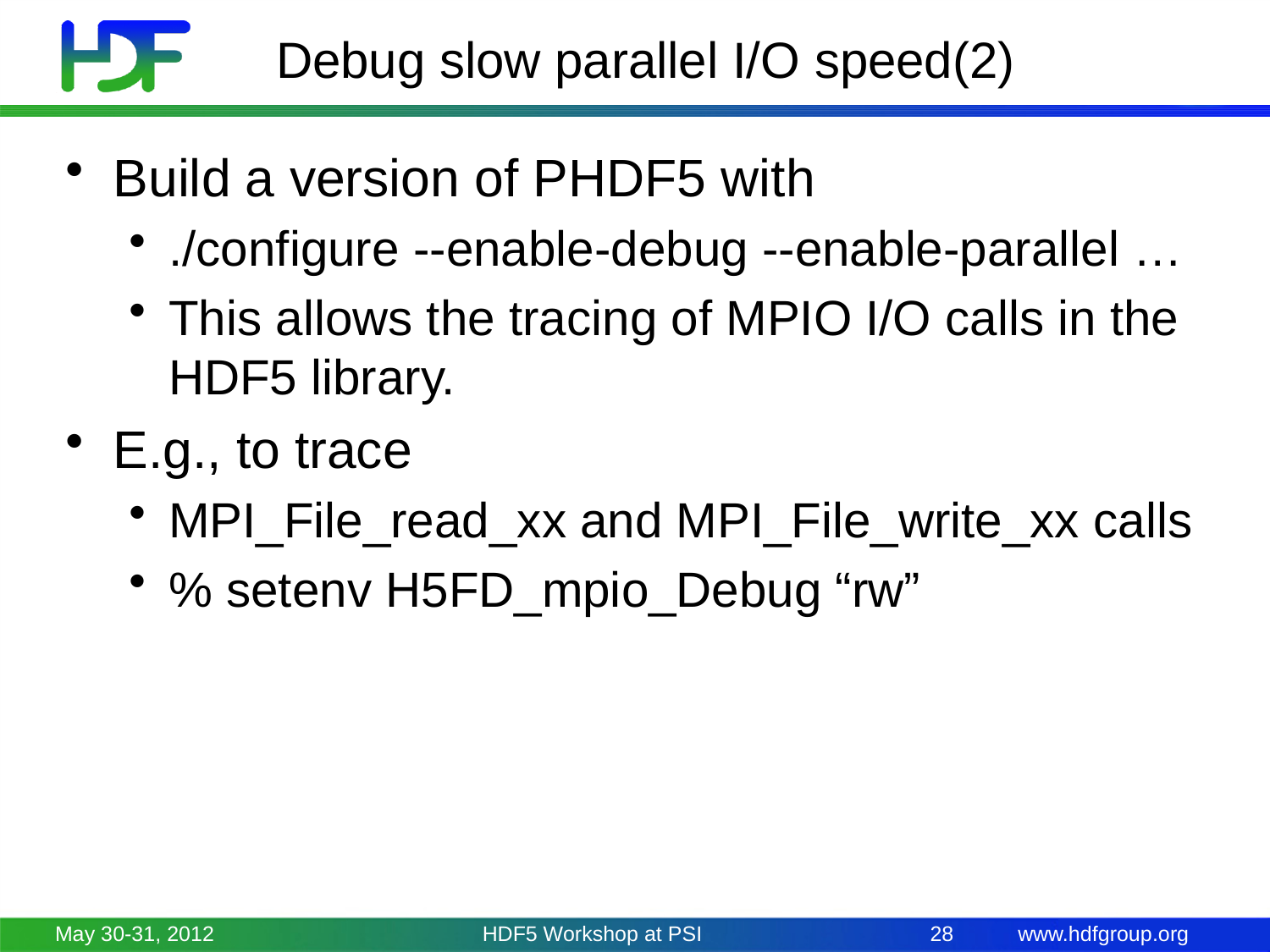

# Debug slow parallel I/O speed(2)
Build a version of PHDF5 with
./configure --enable-debug --enable-parallel …
This allows the tracing of MPIO I/O calls in the HDF5 library.
E.g., to trace
MPI_File_read_xx and MPI_File_write_xx calls
% setenv H5FD_mpio_Debug “rw”
May 30-31, 2012
HDF5 Workshop at PSI
28